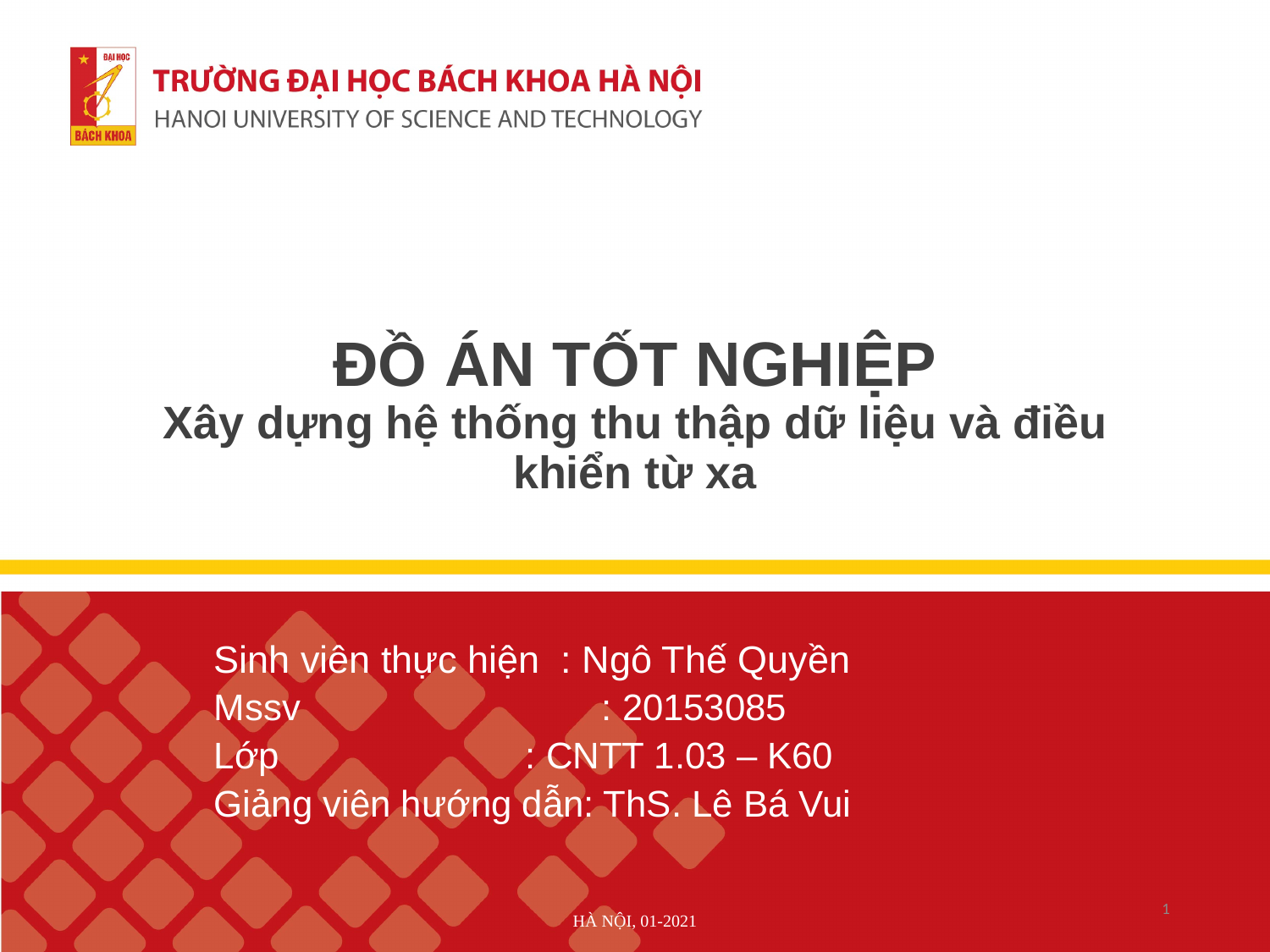

# ĐỒ ÁN TỐT NGHIỆP Xây dựng hệ thống thu thập dữ liệu và điều khiển từ xa
	Sinh viên thực hiện  : Ngô Thế Quyền
	Mssv			        : 20153085
	Lớp			        : CNTT 1.03 – K60
	Giảng viên hướng dẫn: ThS. Lê Bá Vui

HÀ NỘI, 01-2021

1